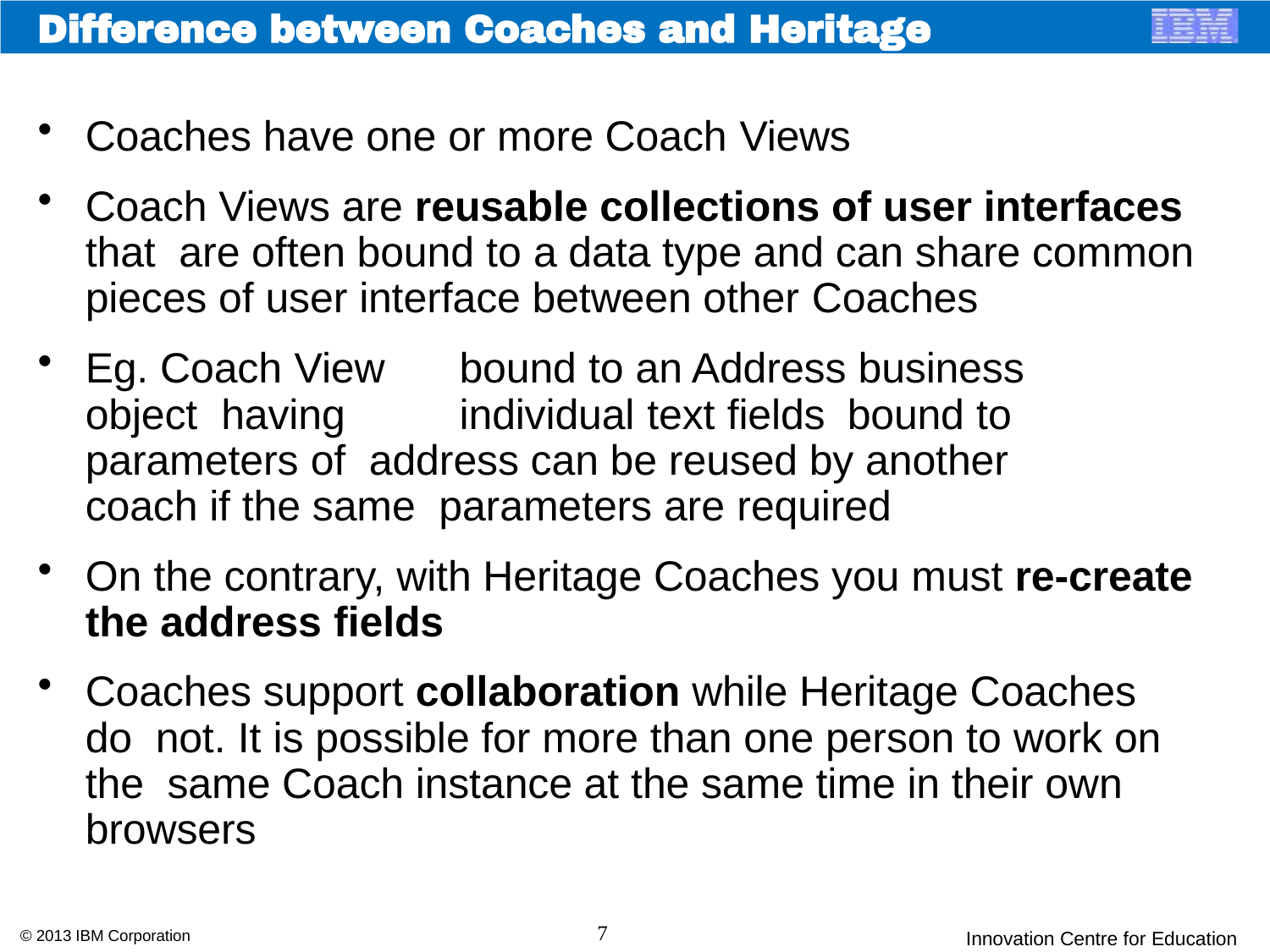

# Difference between Coaches and Heritage
Coaches have one or more Coach Views
Coach Views are reusable collections of user interfaces that  are often bound to a data type and can share common  pieces of user interface between other Coaches
Eg. Coach View	bound to an Address business object  having	individual text fields	bound to parameters of  address can be reused by another coach if the same  parameters are required
On the contrary, with Heritage Coaches you must re-create  the address fields
Coaches support collaboration while Heritage Coaches do  not. It is possible for more than one person to work on the  same Coach instance at the same time in their own  browsers
7
© 2013 IBM Corporation
Innovation Centre for Education